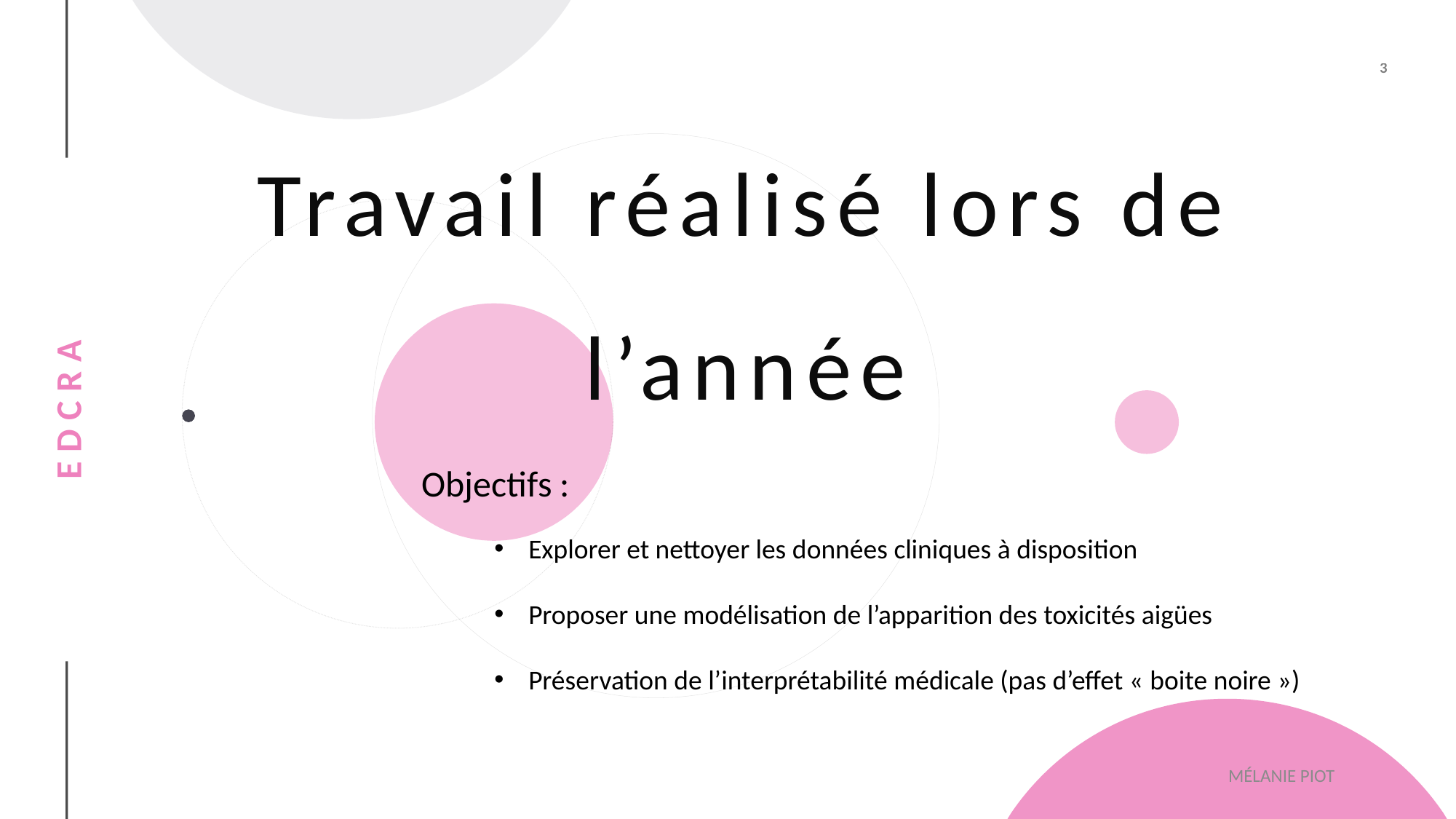

# Travail réalisé lors de l’année
Objectifs :
Explorer et nettoyer les données cliniques à disposition

Proposer une modélisation de l’apparition des toxicités aigües

Préservation de l’interprétabilité médicale (pas d’effet « boite noire »)
MÉLANIE PIOT